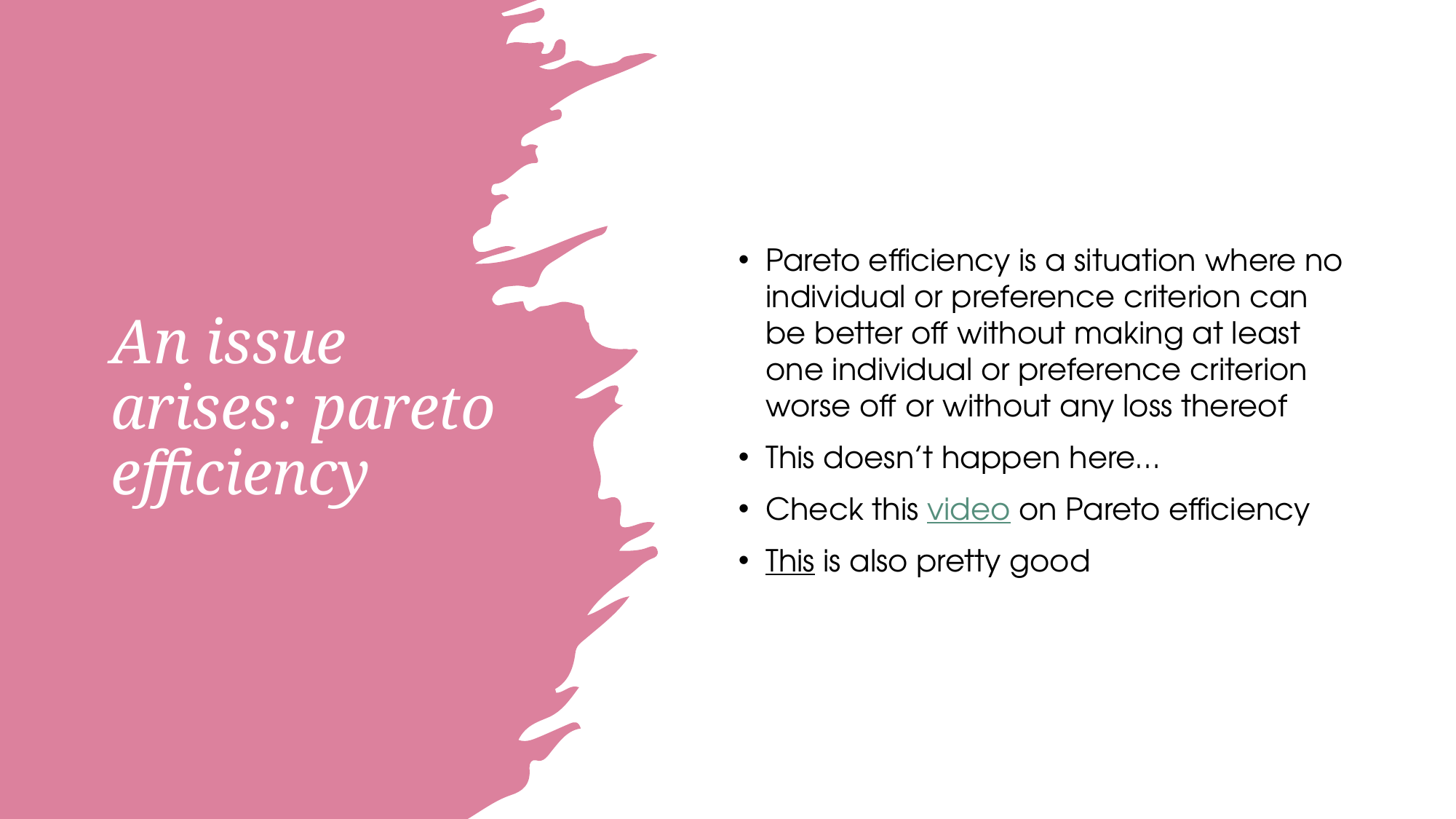

# An issue arises: pareto efficiency
Pareto efficiency is a situation where no individual or preference criterion can be better off without making at least one individual or preference criterion worse off or without any loss thereof
This doesn’t happen here…
Check this video on Pareto efficiency
This is also pretty good